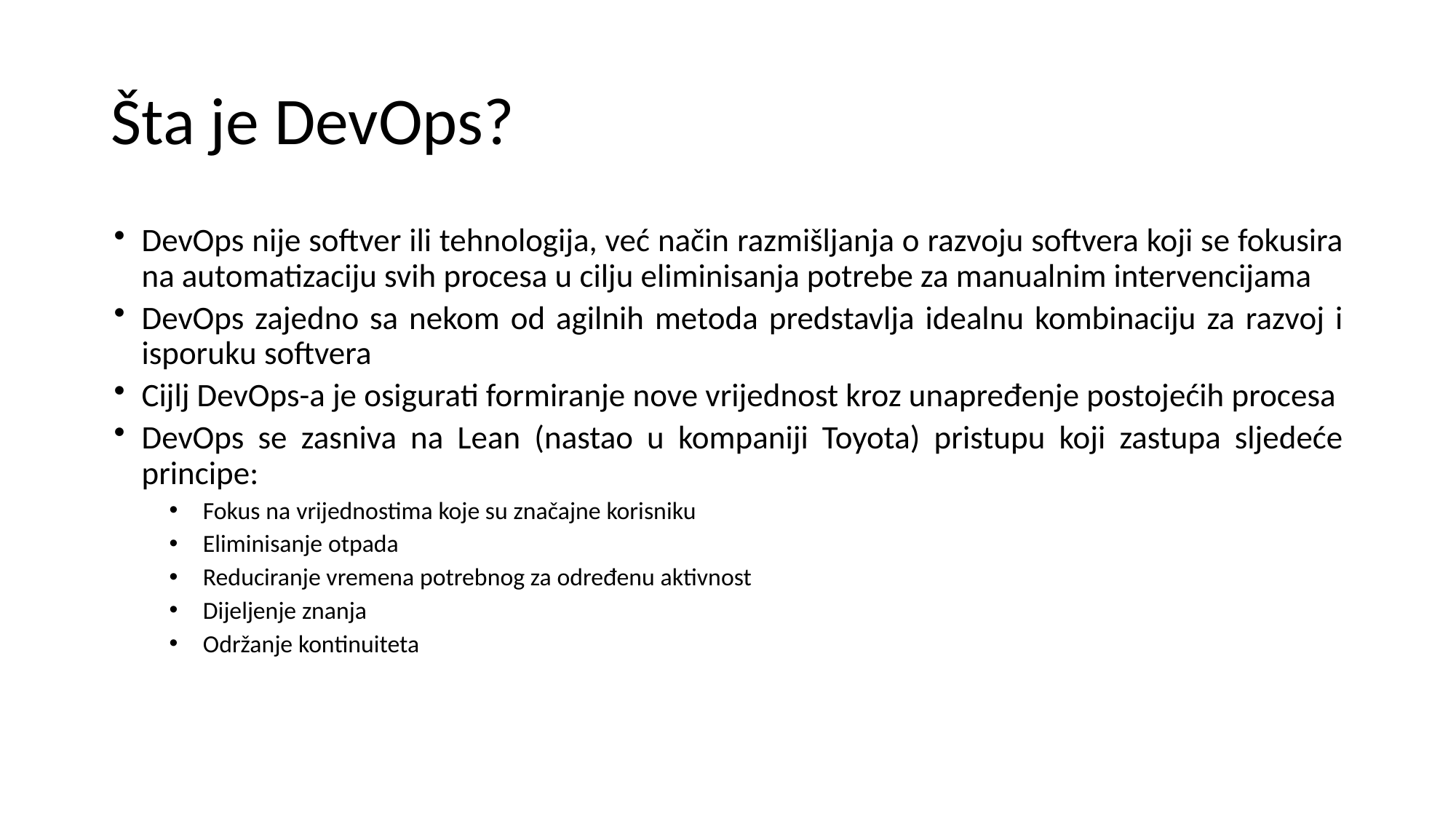

# Šta je DevOps?
DevOps nije softver ili tehnologija, već način razmišljanja o razvoju softvera koji se fokusira na automatizaciju svih procesa u cilju eliminisanja potrebe za manualnim intervencijama
DevOps zajedno sa nekom od agilnih metoda predstavlja idealnu kombinaciju za razvoj i isporuku softvera
Cijlj DevOps-a je osigurati formiranje nove vrijednost kroz unapređenje postojećih procesa
DevOps se zasniva na Lean (nastao u kompaniji Toyota) pristupu koji zastupa sljedeće principe:
Fokus na vrijednostima koje su značajne korisniku
Eliminisanje otpada
Reduciranje vremena potrebnog za određenu aktivnost
Dijeljenje znanja
Održanje kontinuiteta